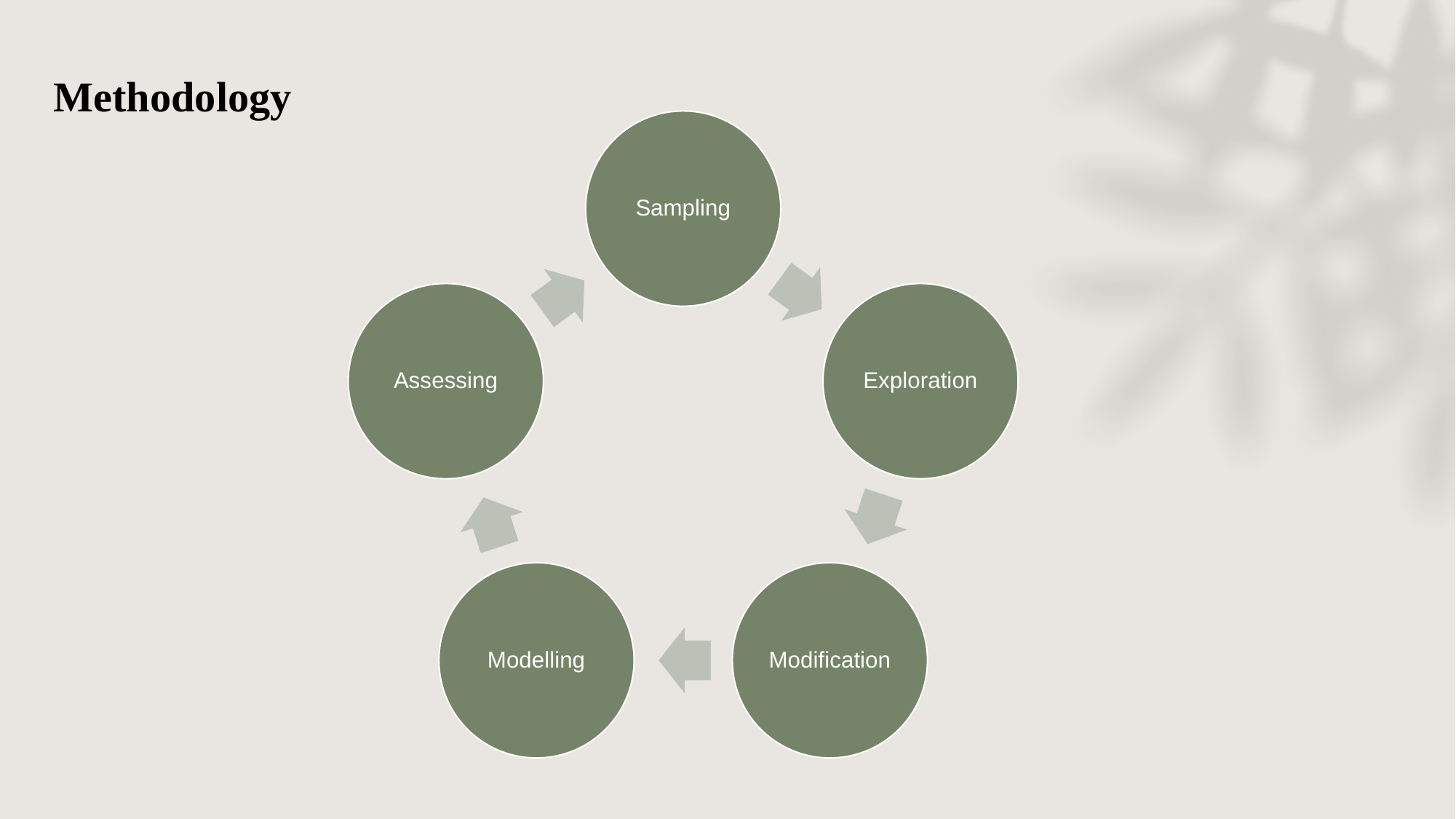

# Methodology
Sampling

Exploration

Modification

Modelling

Assessing